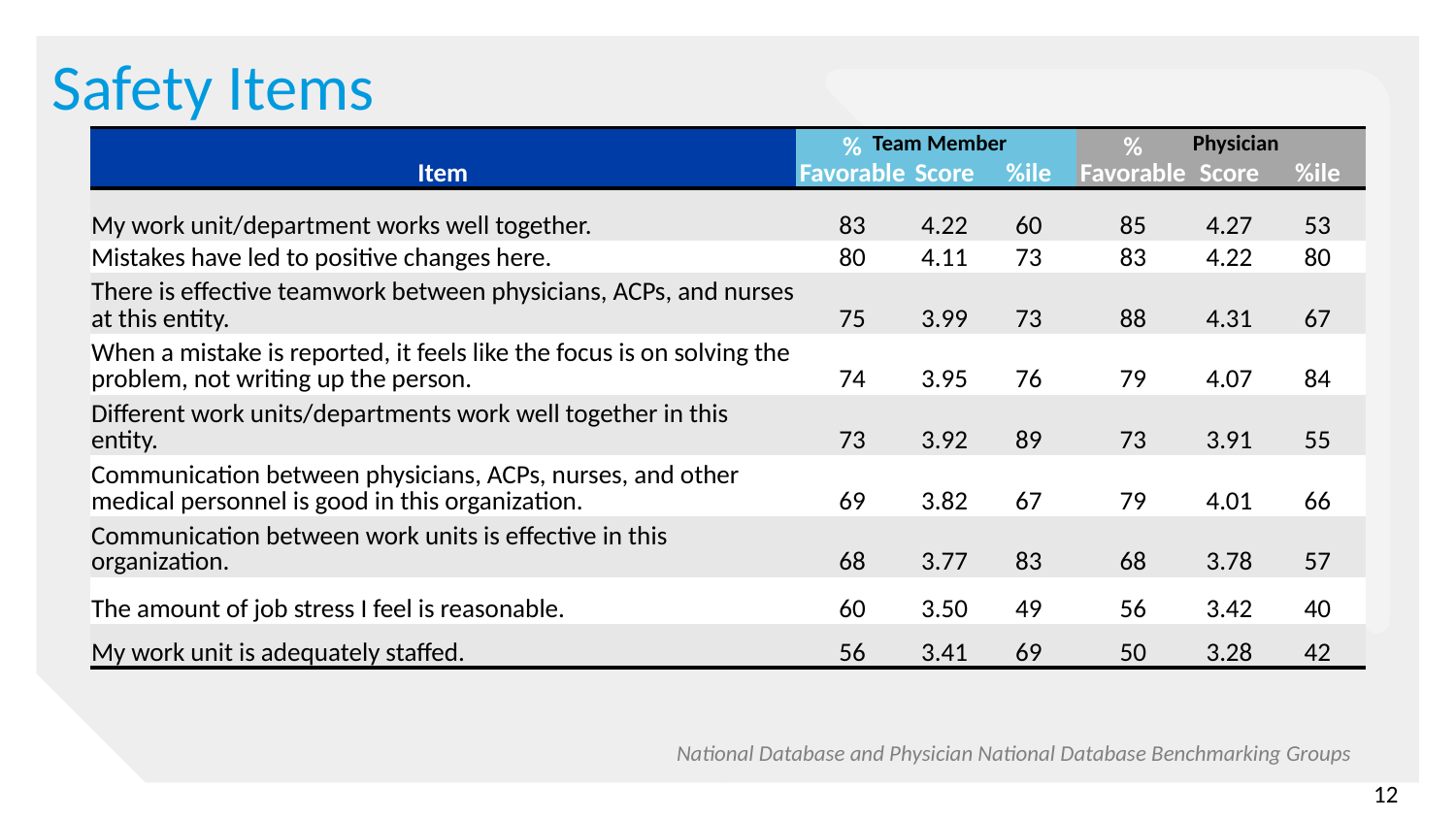

# Safety Items
Team Member
Physician
| Item | % Favorable | Score | %ile | % Favorable | Score | %ile |
| --- | --- | --- | --- | --- | --- | --- |
| My work unit/department works well together. | 83 | 4.22 | 60 | 85 | 4.27 | 53 |
| Mistakes have led to positive changes here. | 80 | 4.11 | 73 | 83 | 4.22 | 80 |
| There is effective teamwork between physicians, ACPs, and nurses at this entity. | 75 | 3.99 | 73 | 88 | 4.31 | 67 |
| When a mistake is reported, it feels like the focus is on solving the problem, not writing up the person. | 74 | 3.95 | 76 | 79 | 4.07 | 84 |
| Different work units/departments work well together in this entity. | 73 | 3.92 | 89 | 73 | 3.91 | 55 |
| Communication between physicians, ACPs, nurses, and other medical personnel is good in this organization. | 69 | 3.82 | 67 | 79 | 4.01 | 66 |
| Communication between work units is effective in this organization. | 68 | 3.77 | 83 | 68 | 3.78 | 57 |
| The amount of job stress I feel is reasonable. | 60 | 3.50 | 49 | 56 | 3.42 | 40 |
| My work unit is adequately staffed. | 56 | 3.41 | 69 | 50 | 3.28 | 42 |
National Database and Physician National Database Benchmarking Groups